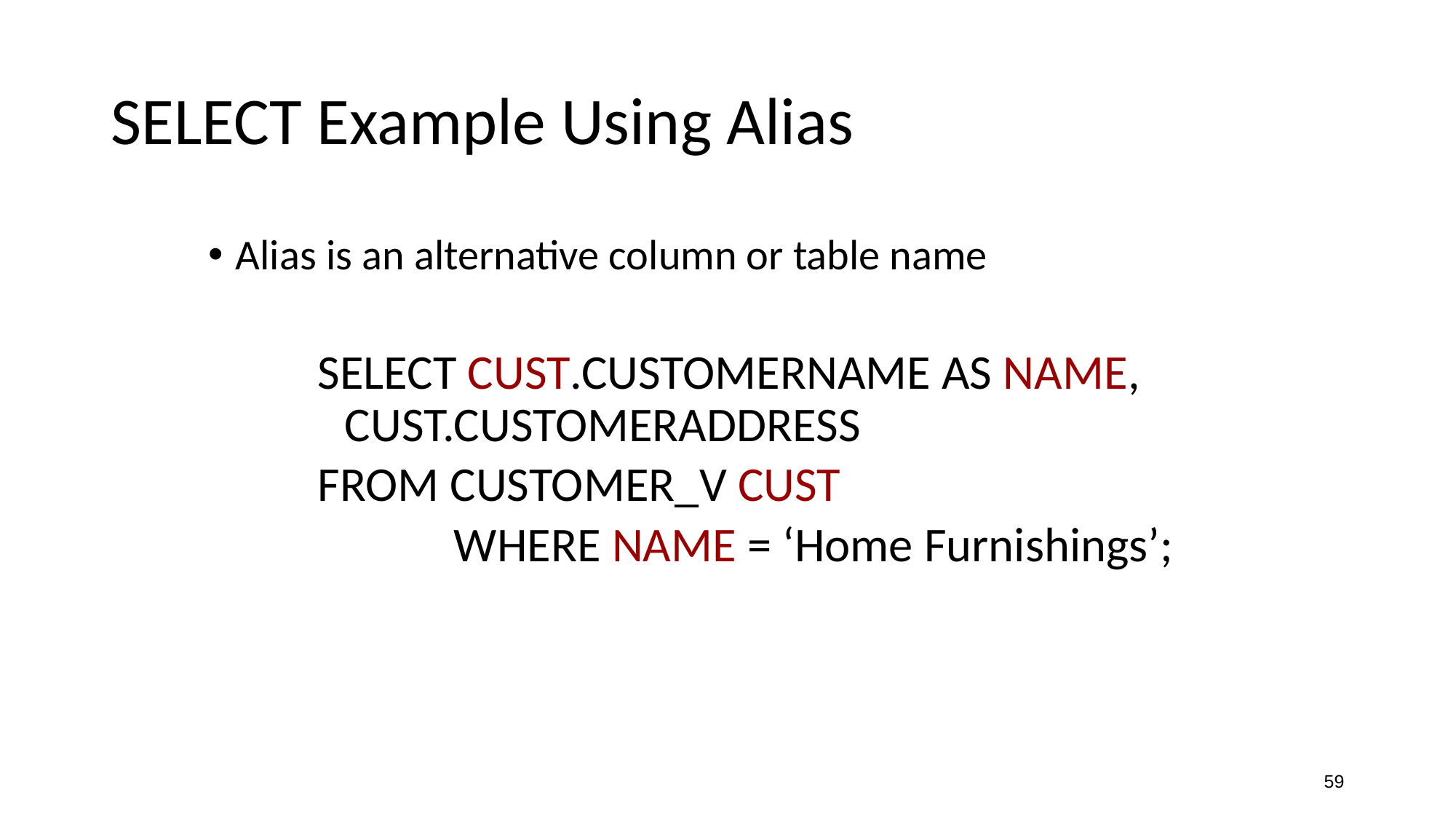

# SELECT Example Using Alias
Alias is an alternative column or table name

SELECT CUST.CUSTOMERNAME AS NAME, 	CUST.CUSTOMERADDRESS
FROM CUSTOMER_V CUST
		WHERE NAME = ‘Home Furnishings’;
59